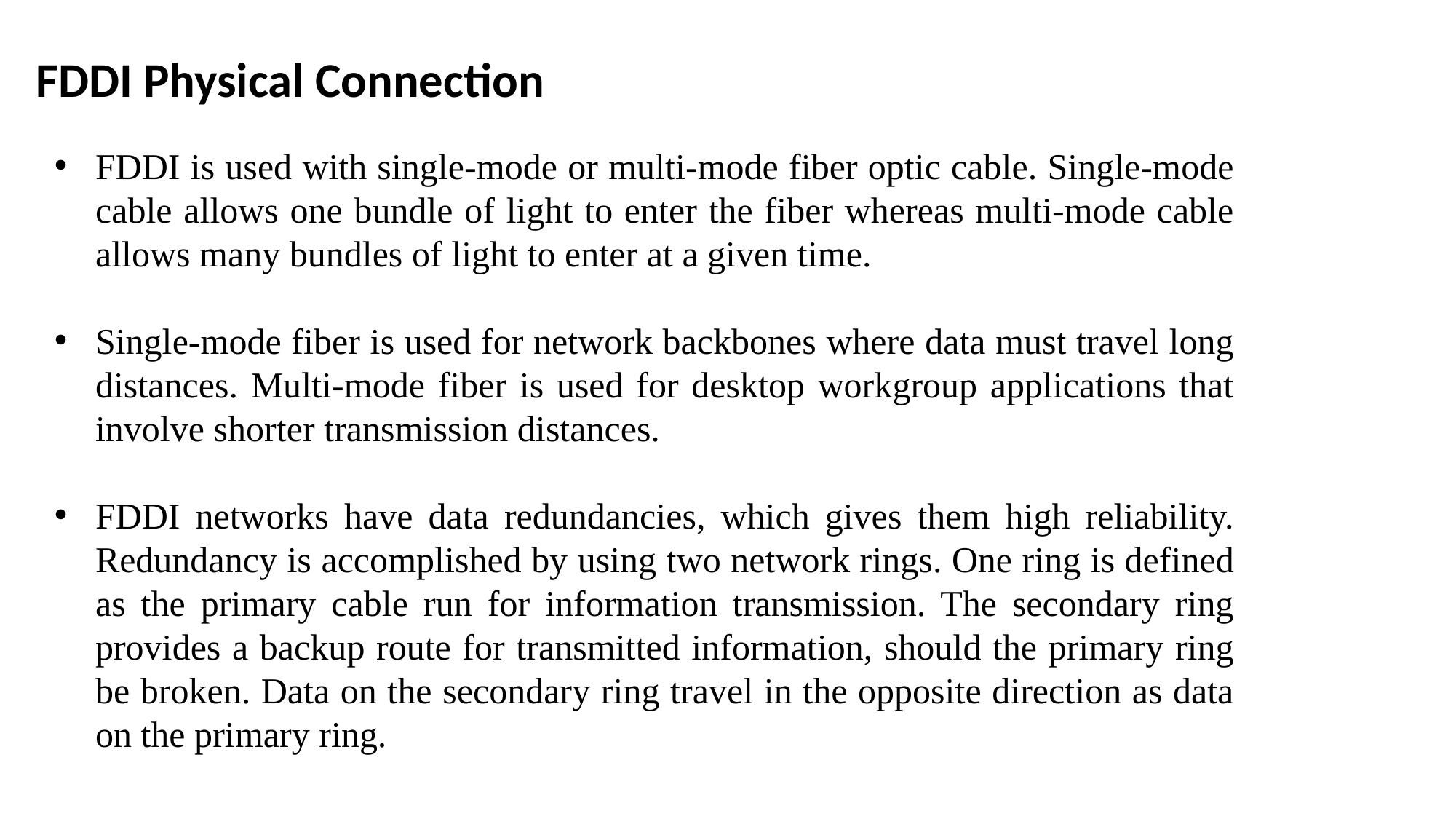

FDDI Physical Connection
FDDI is used with single-mode or multi-mode fiber optic cable. Single-mode cable allows one bundle of light to enter the fiber whereas multi-mode cable allows many bundles of light to enter at a given time.

Single-mode fiber is used for network backbones where data must travel long distances. Multi-mode fiber is used for desktop workgroup applications that involve shorter transmission distances.

FDDI networks have data redundancies, which gives them high reliability. Redundancy is accomplished by using two network rings. One ring is defined as the primary cable run for information transmission. The secondary ring provides a backup route for transmitted information, should the primary ring be broken. Data on the secondary ring travel in the opposite direction as data on the primary ring.